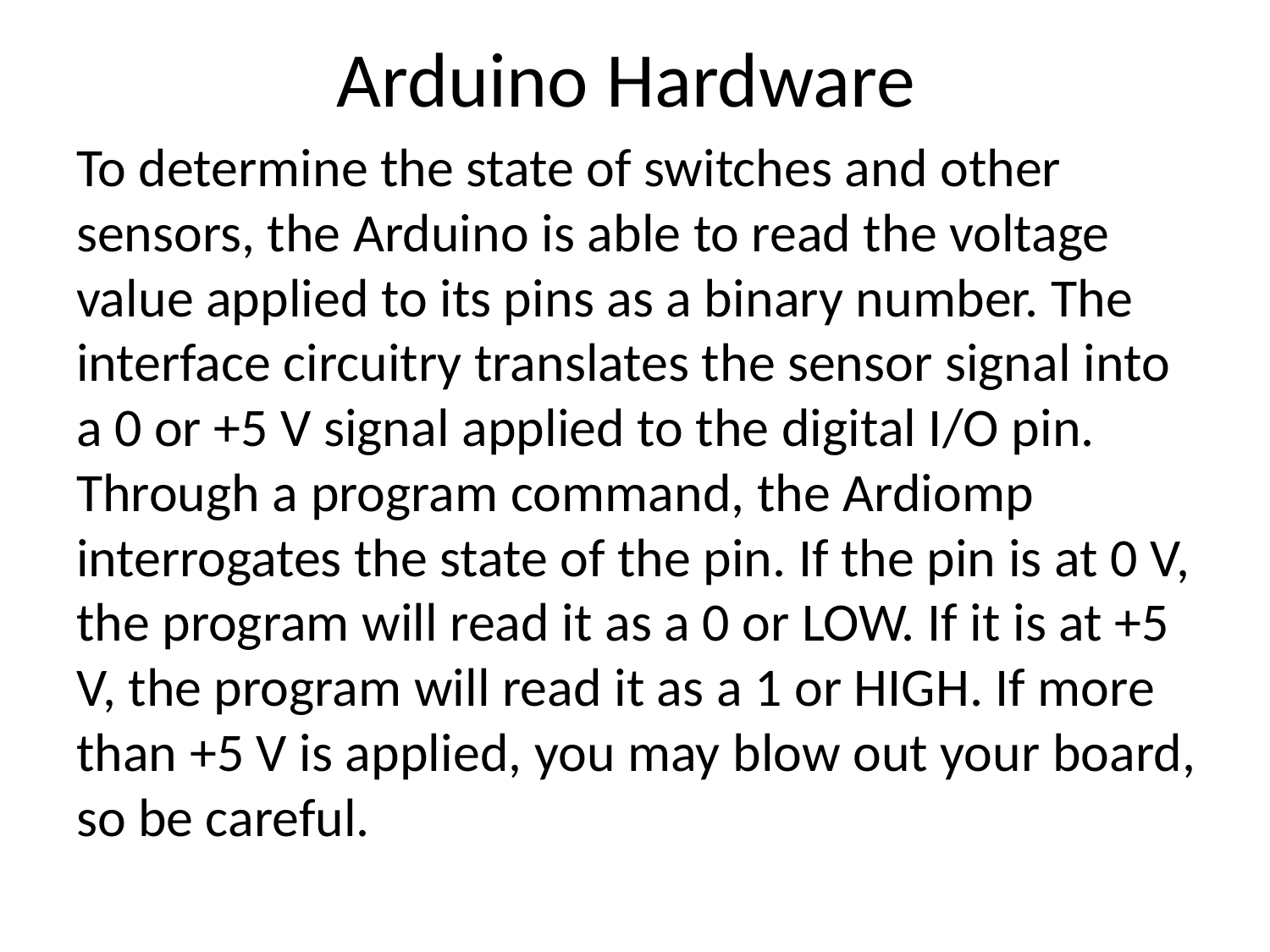

# Arduino Hardware
To determine the state of switches and other sensors, the Arduino is able to read the voltage value applied to its pins as a binary number. The interface circuitry translates the sensor signal into a 0 or +5 V signal applied to the digital I/O pin. Through a program command, the Ardiomp interrogates the state of the pin. If the pin is at 0 V, the program will read it as a 0 or LOW. If it is at +5 V, the program will read it as a 1 or HIGH. If more than +5 V is applied, you may blow out your board, so be careful.